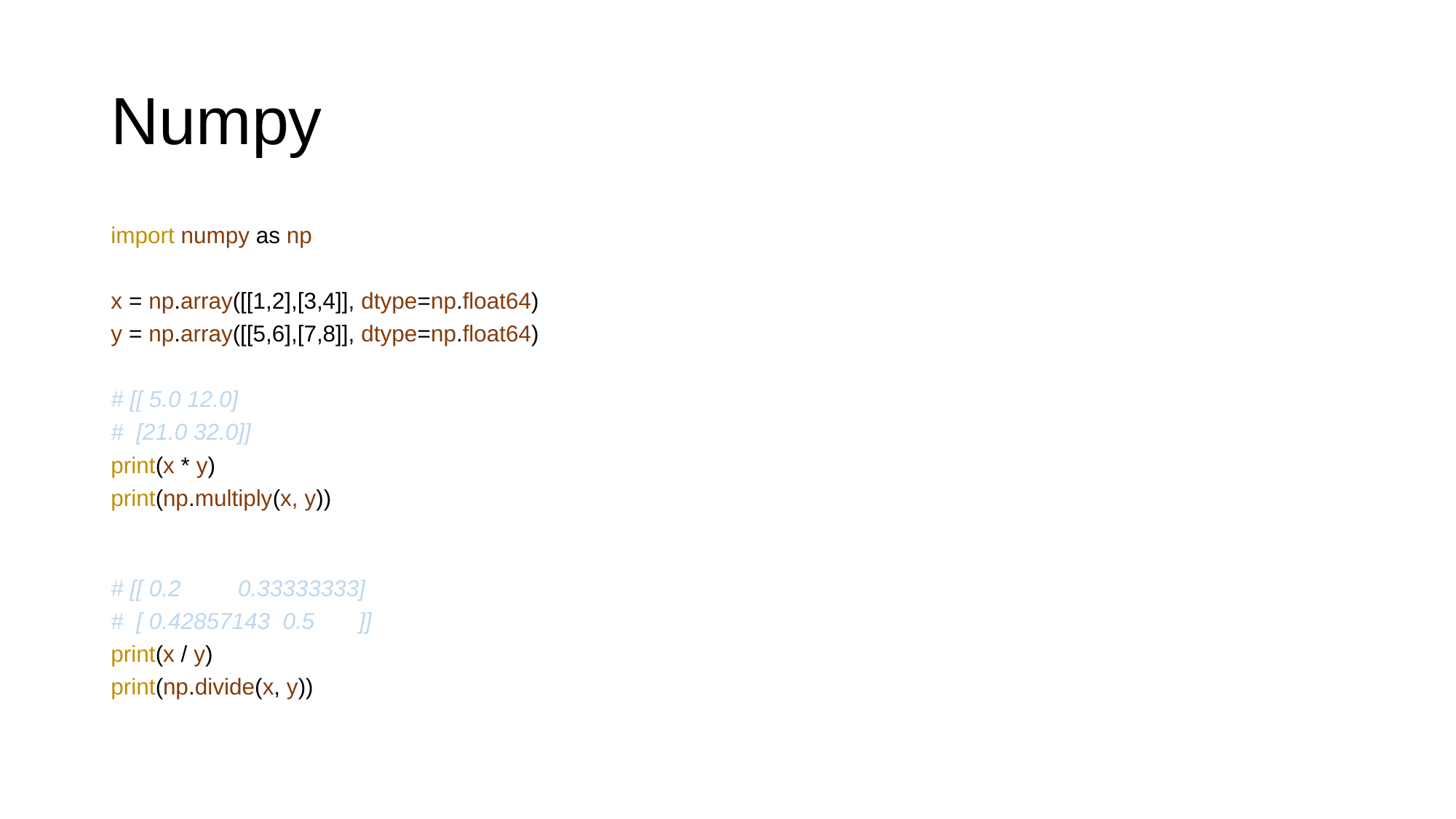

# Numpy
import numpy as np

x = np.array([[1,2],[3,4]], dtype=np.float64)
y = np.array([[5,6],[7,8]], dtype=np.float64)

# [[ 5.0 12.0]
#  [21.0 32.0]]
print(x * y)
print(np.multiply(x, y))

# [[ 0.2         0.33333333]
#  [ 0.42857143  0.5       ]]
print(x / y)
print(np.divide(x, y))